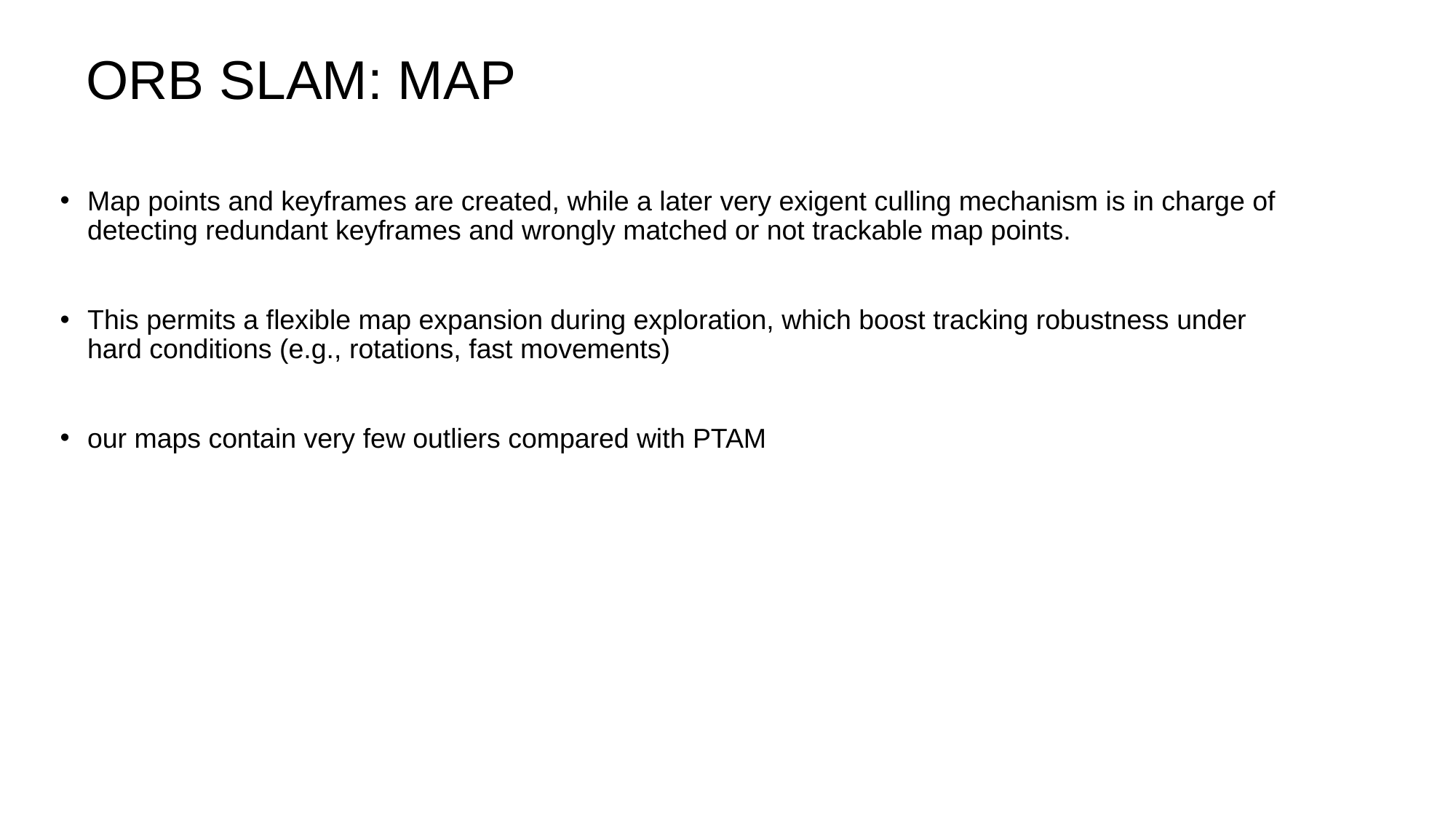

# ORB SLAM: MAP
Map points and keyframes are created, while a later very exigent culling mechanism is in charge of detecting redundant keyframes and wrongly matched or not trackable map points.

This permits a flexible map expansion during exploration, which boost tracking robustness under hard conditions (e.g., rotations, fast movements)

our maps contain very few outliers compared with PTAM